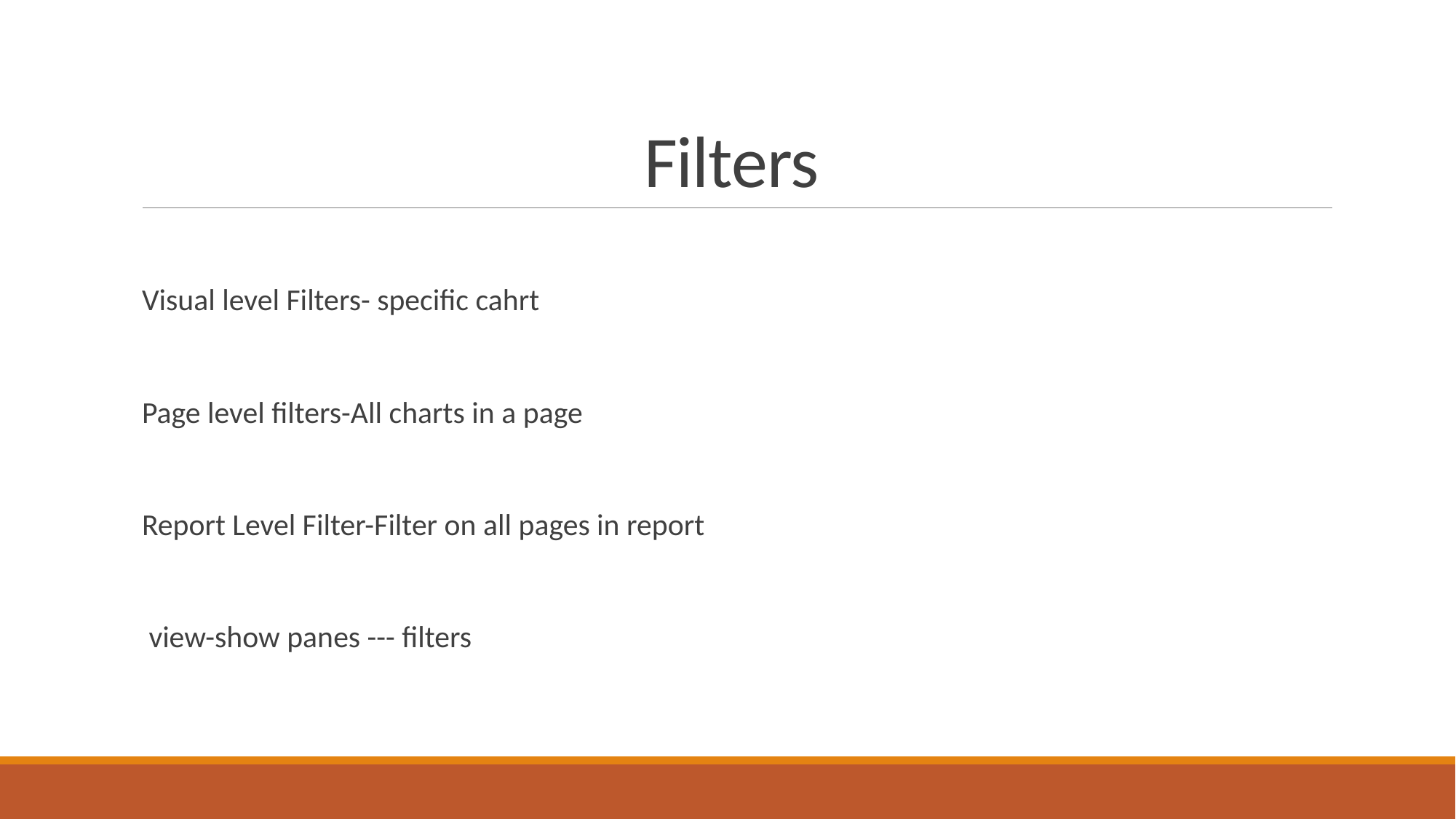

# Filters
Visual level Filters- specific cahrt
Page level filters-All charts in a page
Report Level Filter-Filter on all pages in report
 view-show panes --- filters